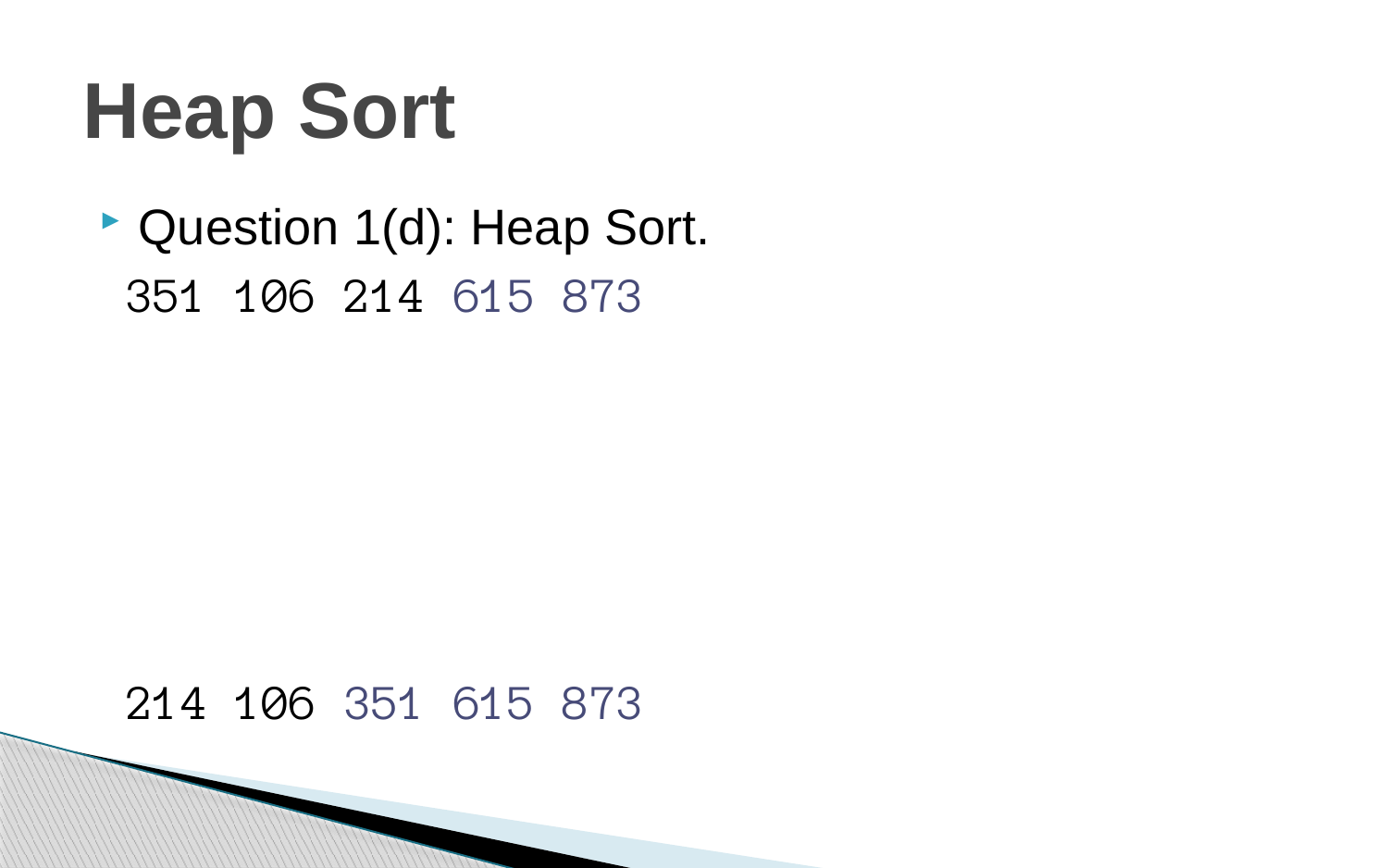

# Heap Sort
Question 1(d): Heap Sort.
 351 106 214 615 873

 214 106 351 615 873